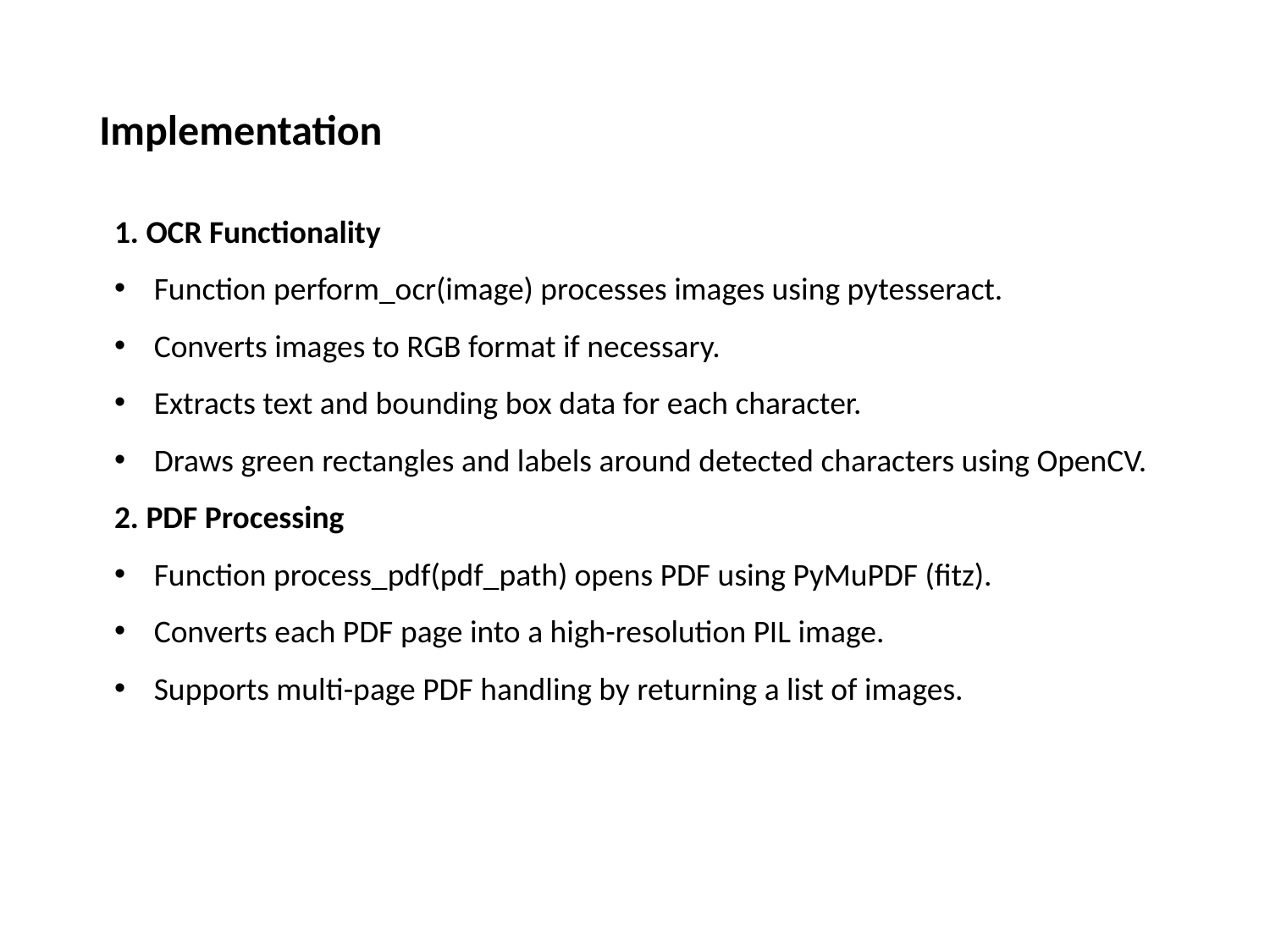

Implementation
1. OCR Functionality
Function perform_ocr(image) processes images using pytesseract.
Converts images to RGB format if necessary.
Extracts text and bounding box data for each character.
Draws green rectangles and labels around detected characters using OpenCV.
2. PDF Processing
Function process_pdf(pdf_path) opens PDF using PyMuPDF (fitz).
Converts each PDF page into a high-resolution PIL image.
Supports multi-page PDF handling by returning a list of images.